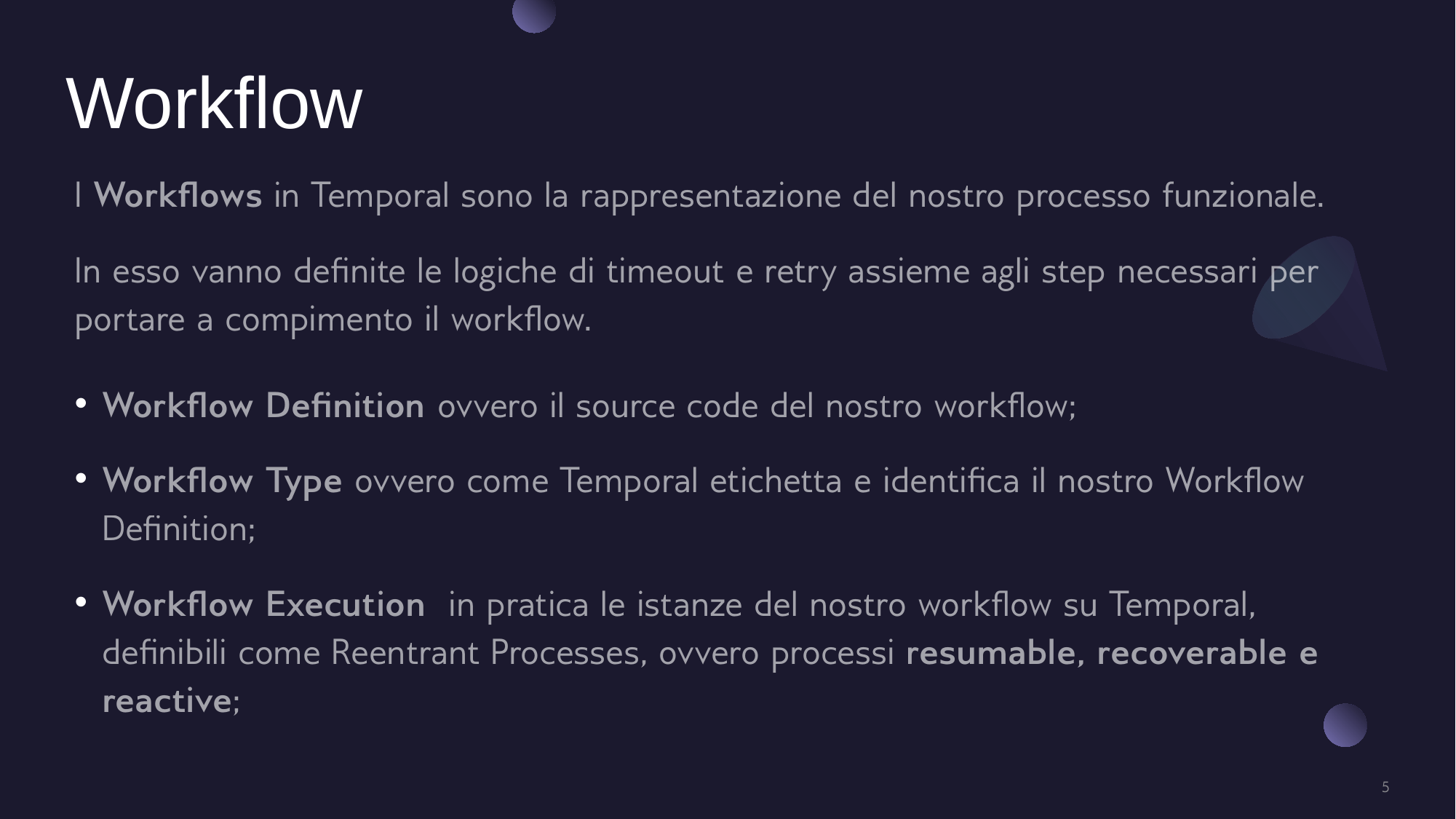

# Workflow
I Workflows in Temporal sono la rappresentazione del nostro processo funzionale.
In esso vanno definite le logiche di timeout e retry assieme agli step necessari per portare a compimento il workflow.

Workflow Definition ovvero il source code del nostro workflow;
Workflow Type ovvero come Temporal etichetta e identifica il nostro Workflow Definition;
Workflow Execution  in pratica le istanze del nostro workflow su Temporal, definibili come Reentrant Processes, ovvero processi resumable, recoverable e reactive;
5